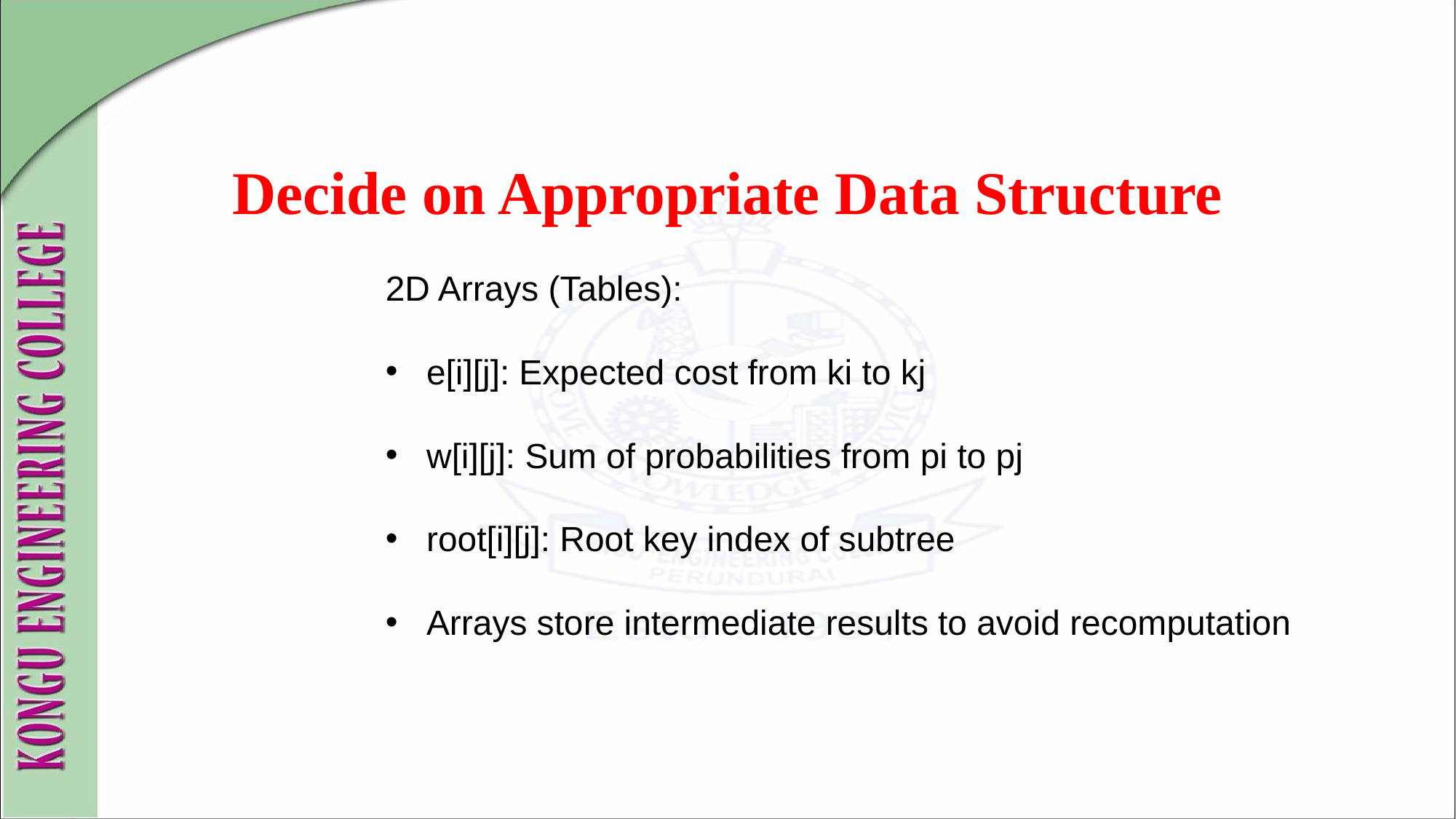

Decide on Appropriate Data Structure

2D Arrays (Tables):

e[i][j]: Expected cost from ki to kj

w[i][j]: Sum of probabilities from pi to pj

root[i][j]: Root key index of subtree

Arrays store intermediate results to avoid recomputation